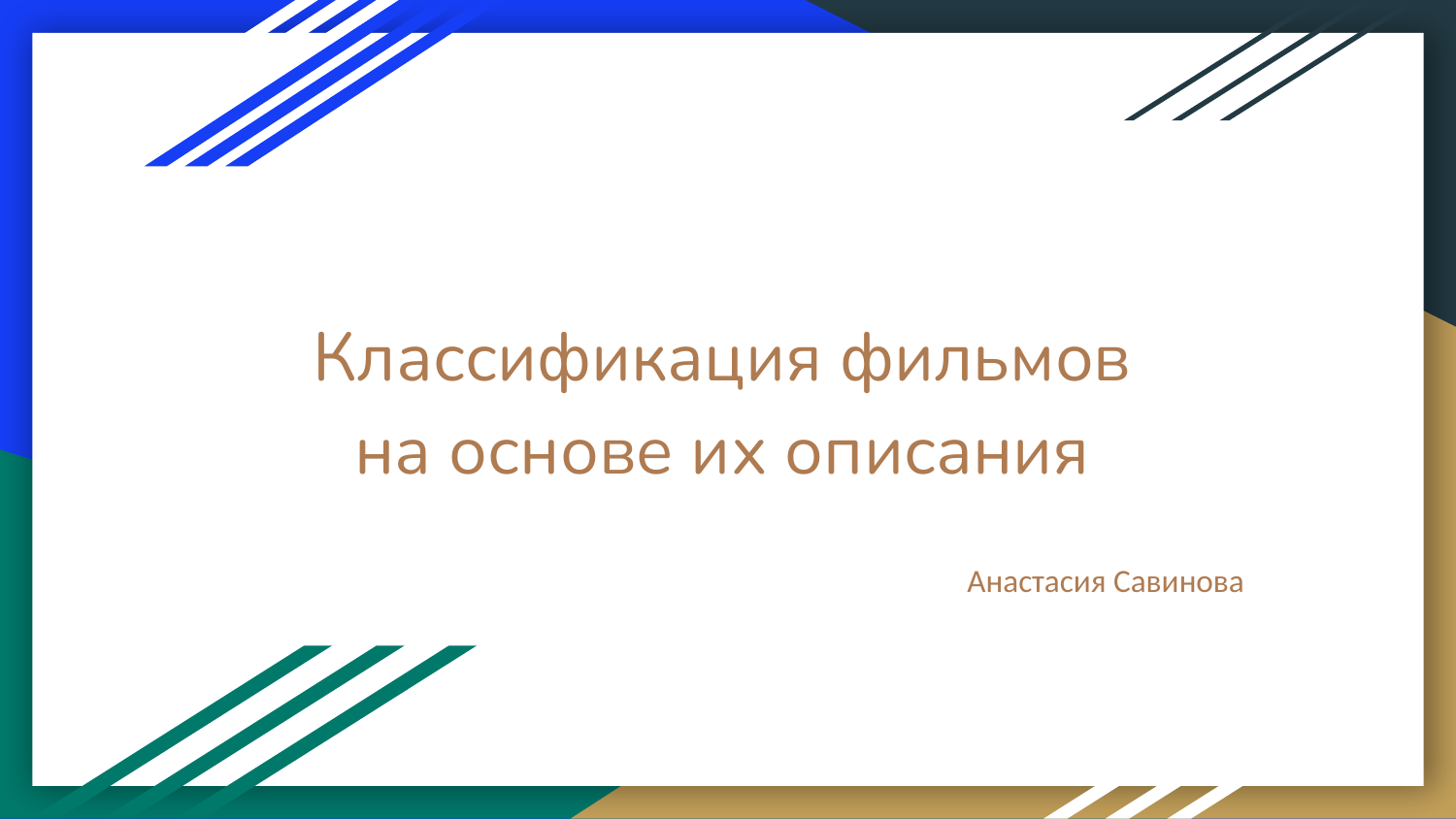

# Классификация фильмов на основе их описания
Анастасия Савинова